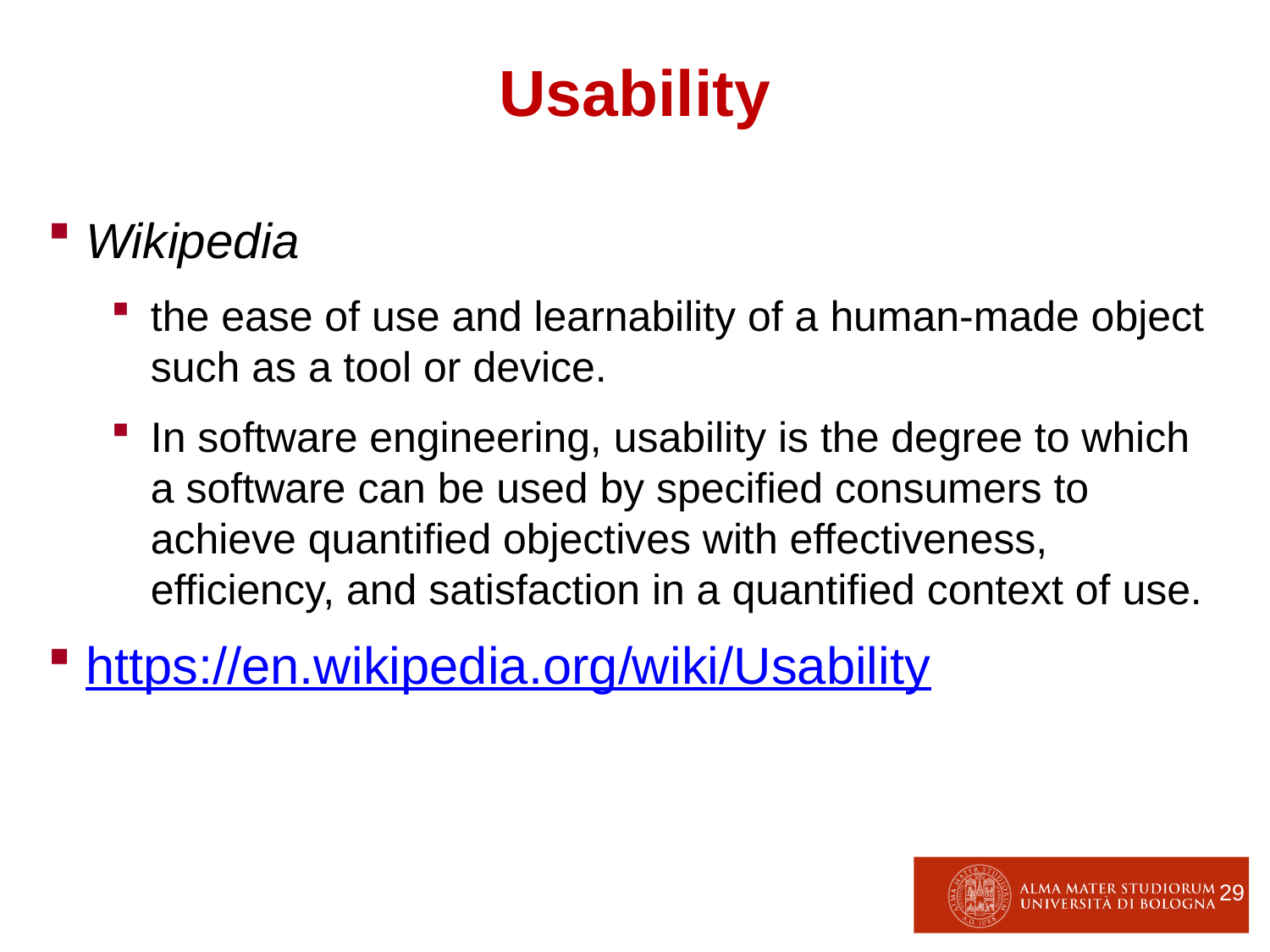

Usability
 Wikipedia
the ease of use and learnability of a human-made object such as a tool or device.
In software engineering, usability is the degree to which a software can be used by specified consumers to achieve quantified objectives with effectiveness, efficiency, and satisfaction in a quantified context of use.
 https://en.wikipedia.org/wiki/Usability
29